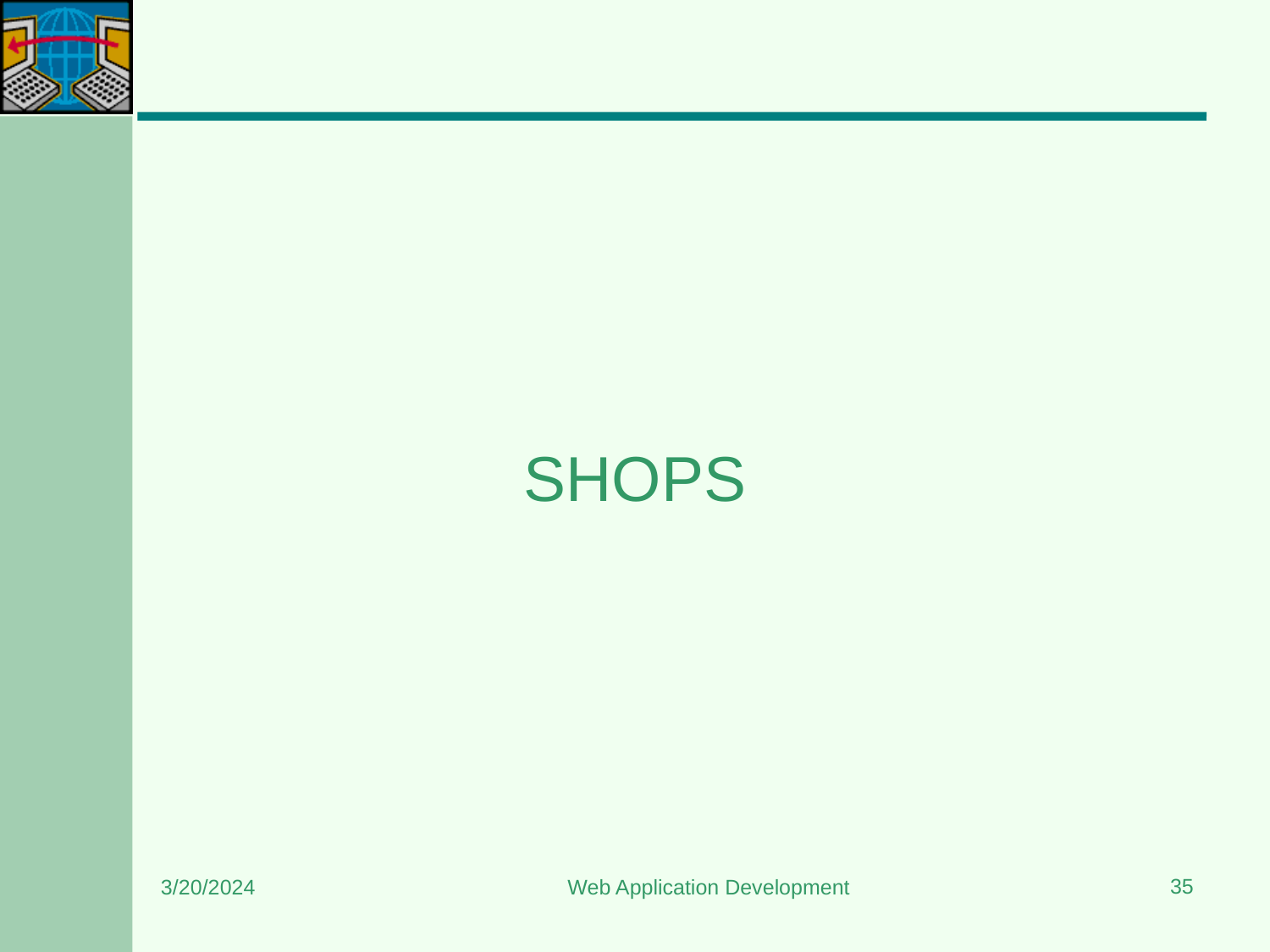

# SHOPS
35
3/20/2024
Web Application Development